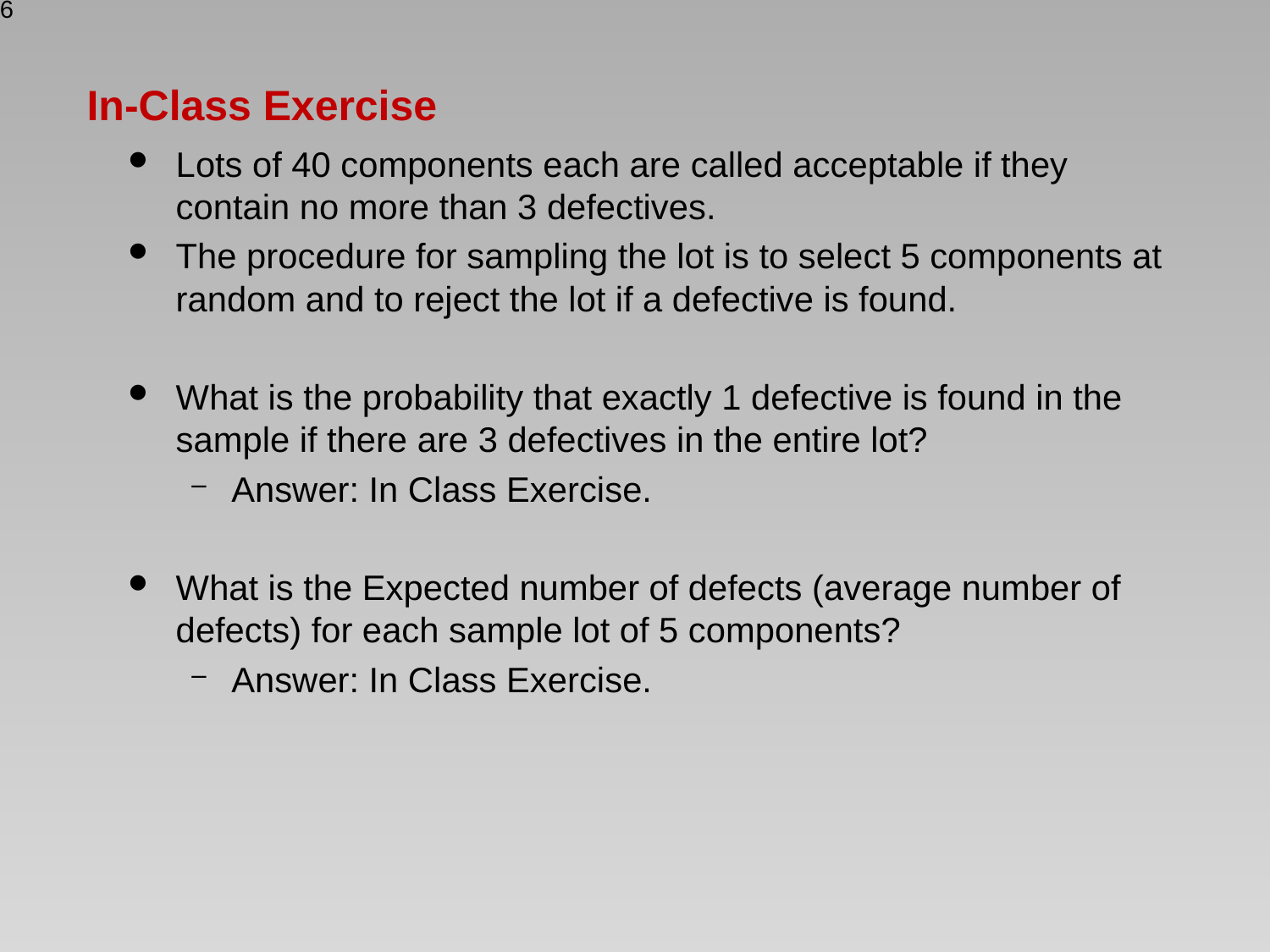

# In-Class Exercise
Lots of 40 components each are called acceptable if they contain no more than 3 defectives.
The procedure for sampling the lot is to select 5 components at random and to reject the lot if a defective is found.

What is the probability that exactly 1 defective is found in the sample if there are 3 defectives in the entire lot?
Answer: In Class Exercise.

What is the Expected number of defects (average number of defects) for each sample lot of 5 components?
Answer: In Class Exercise.

46